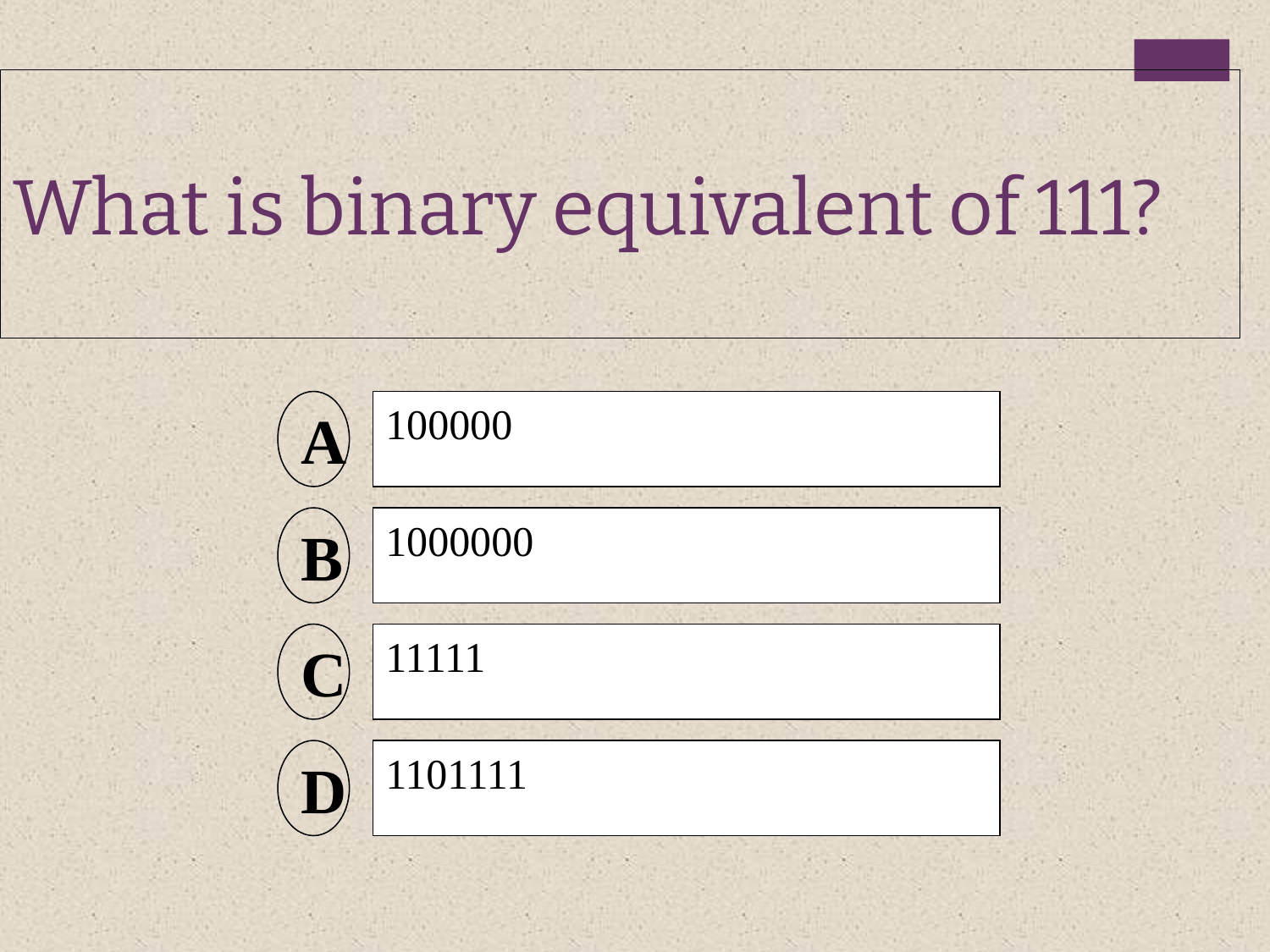

What is binary equivalent of 111?
A
100000
B
1000000
C
11111

D
1101111